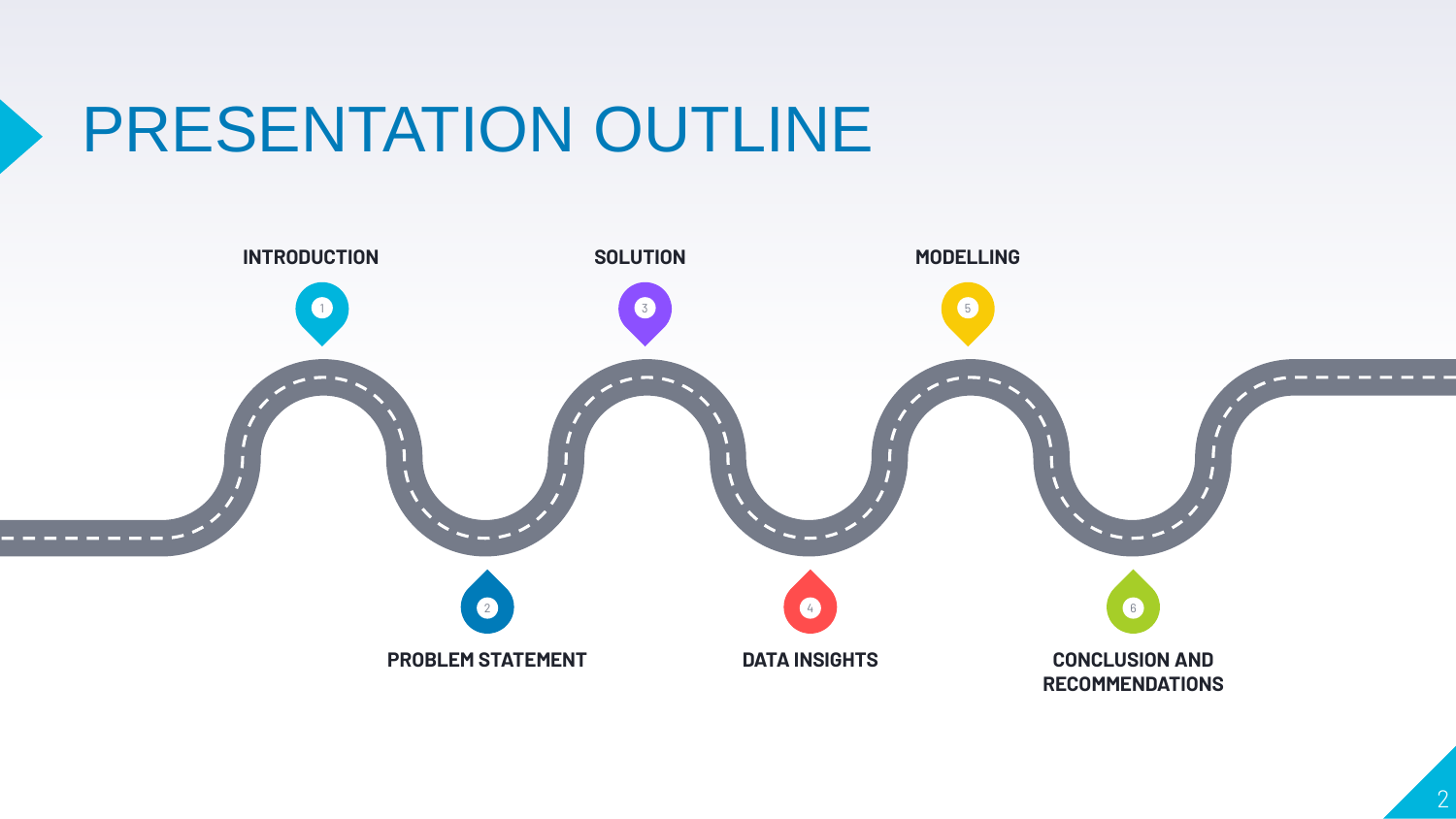

# PRESENTATION OUTLINE
INTRODUCTION
SOLUTION
MODELLING

1

3

5

2

4

6
PROBLEM STATEMENT
DATA INSIGHTS
CONCLUSION AND RECOMMENDATIONS
2